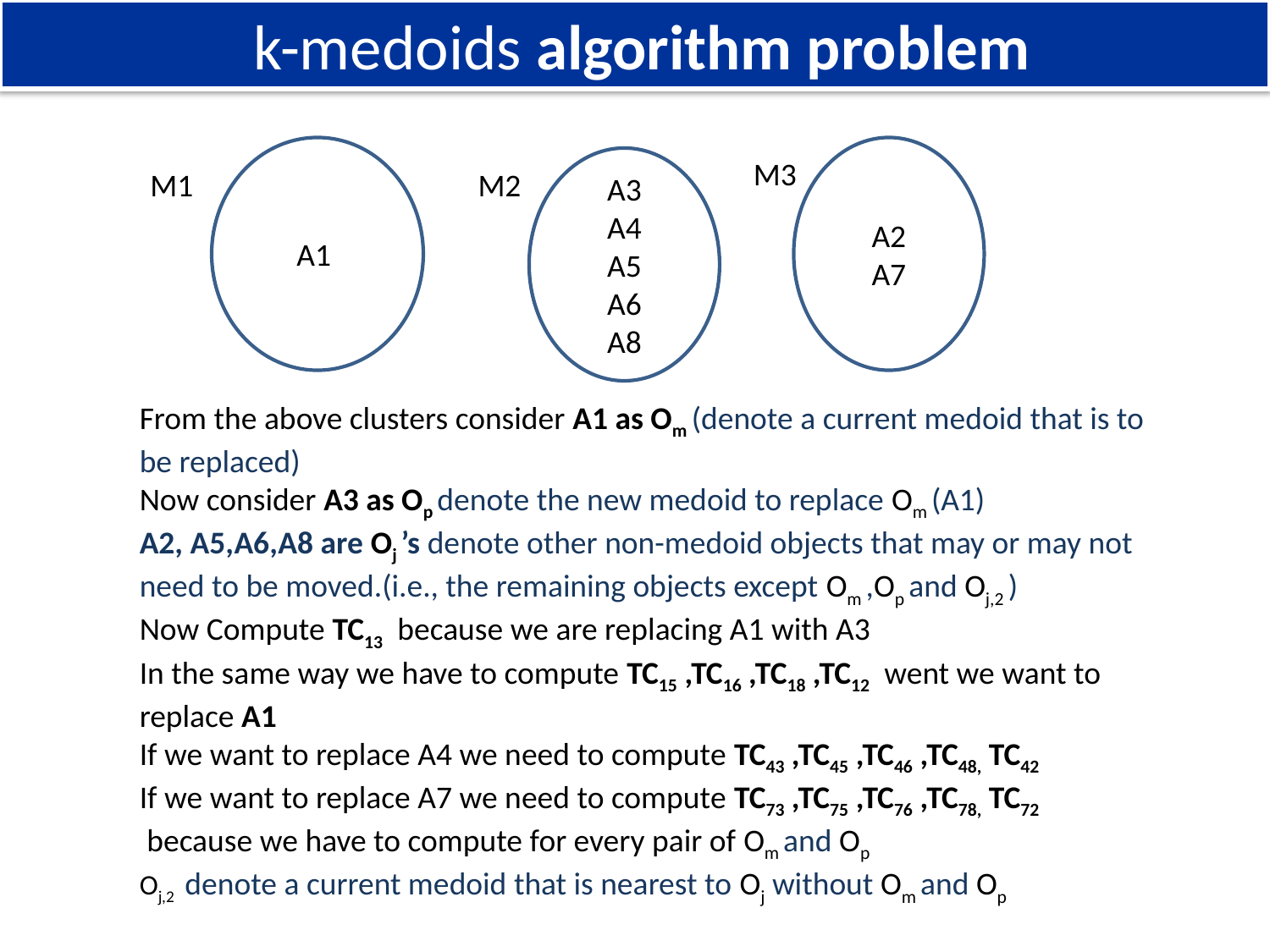

k-medoids algorithm problem
A1
M1
A2
A7
M3
A3
A4
A5
A6
A8
M2
From the above clusters consider A1 as Om (denote a current medoid that is to be replaced)
Now consider A3 as Op denote the new medoid to replace Om (A1)
A2, A5,A6,A8 are Oj ’s denote other non-medoid objects that may or may not need to be moved.(i.e., the remaining objects except Om ,Op and Oj,2 )
Now Compute TC13  because we are replacing A1 with A3
In the same way we have to compute TC15 ,TC16 ,TC18 ,TC12  went we want to replace A1
If we want to replace A4 we need to compute TC43 ,TC45 ,TC46 ,TC48, TC42
If we want to replace A7 we need to compute TC73 ,TC75 ,TC76 ,TC78, TC72
 because we have to compute for every pair of Om and Op
Oj,2  denote a current medoid that is nearest to Oj without Om and Op